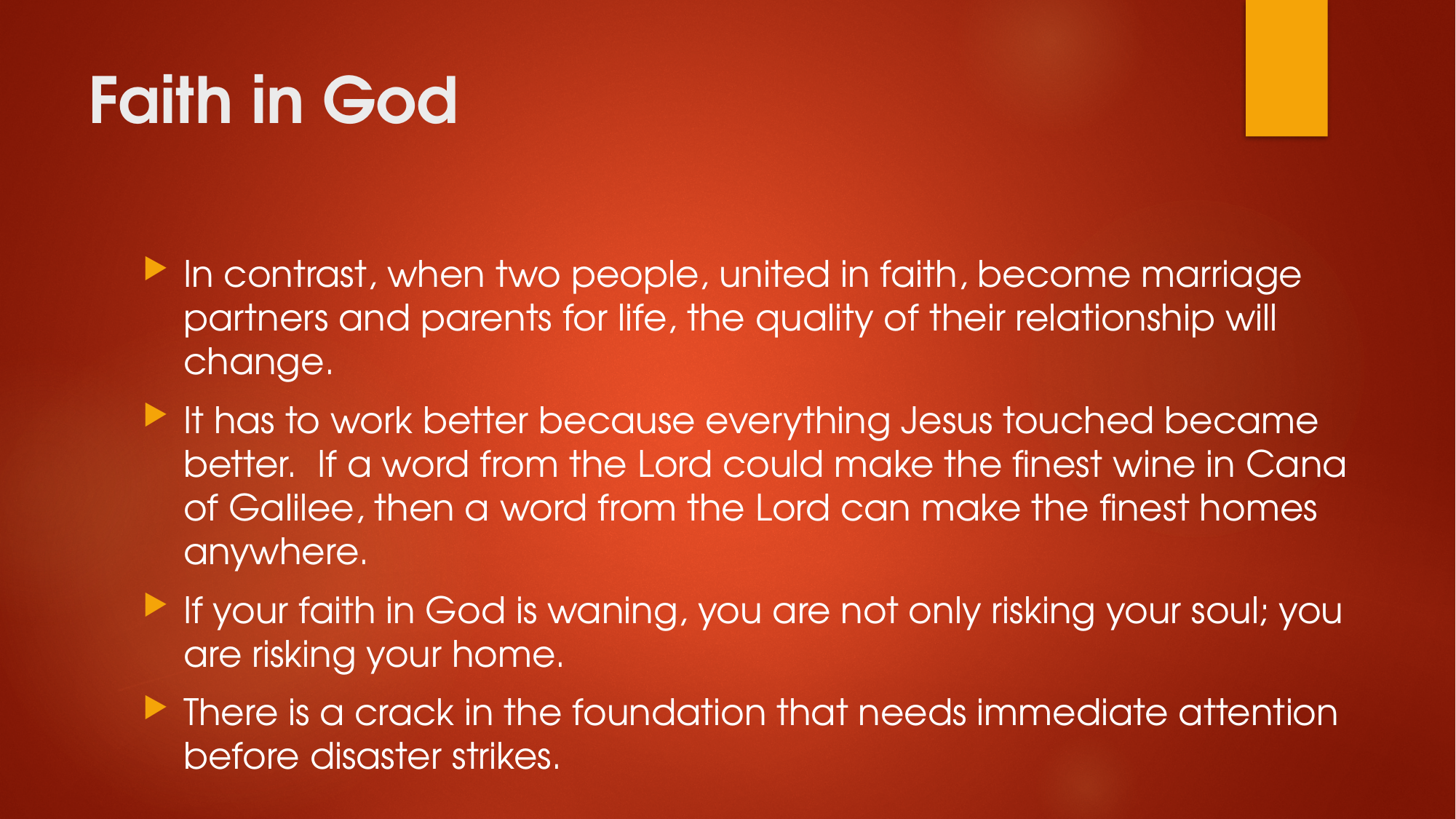

# Faith in God
In contrast, when two people, united in faith, become marriage partners and parents for life, the quality of their relationship will change.
It has to work better because everything Jesus touched became better.  If a word from the Lord could make the finest wine in Cana of Galilee, then a word from the Lord can make the finest homes anywhere.
If your faith in God is waning, you are not only risking your soul; you are risking your home.
There is a crack in the foundation that needs immediate attention before disaster strikes.